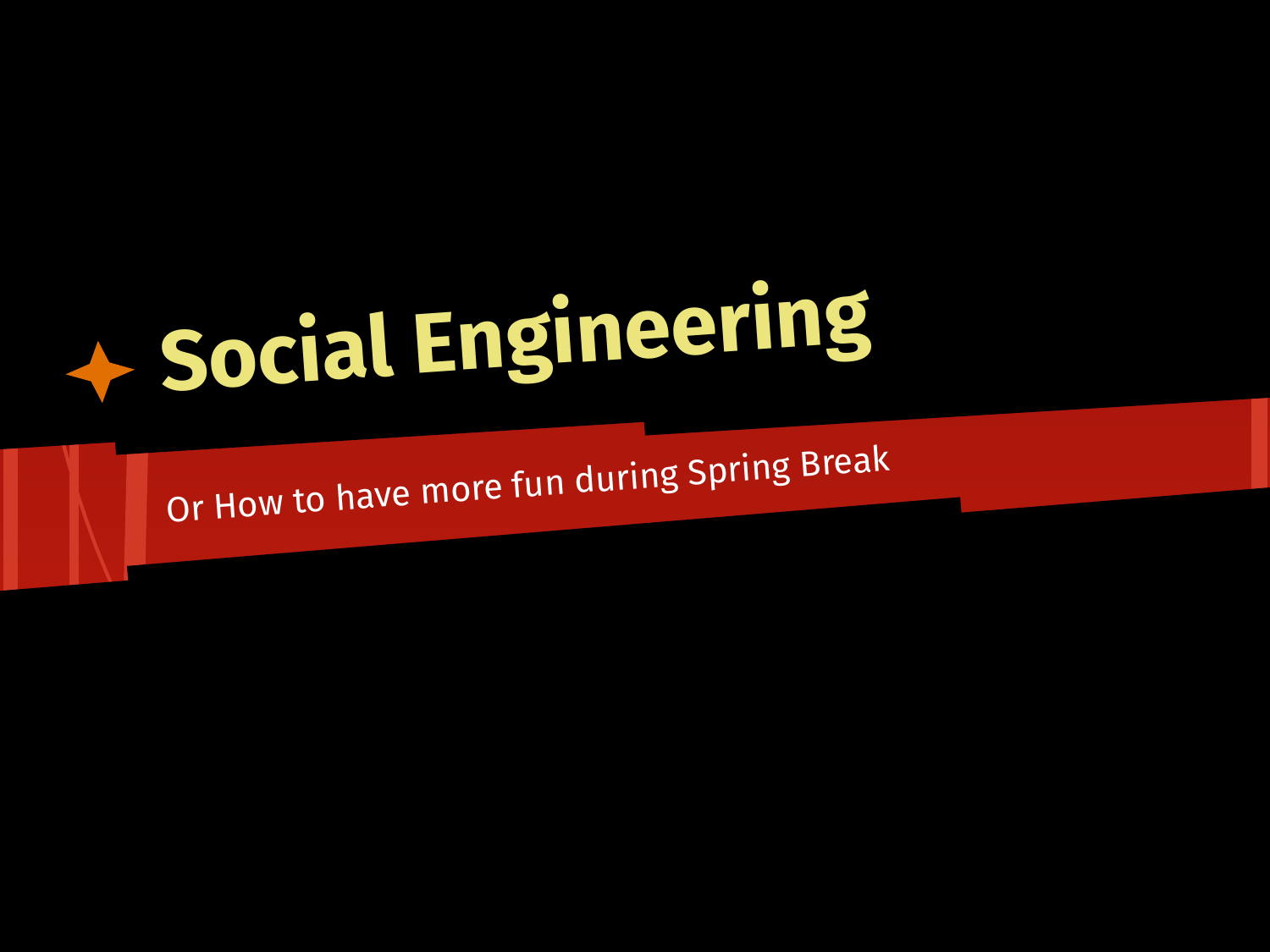

# Social Engineering
Or How to have more fun during Spring Break